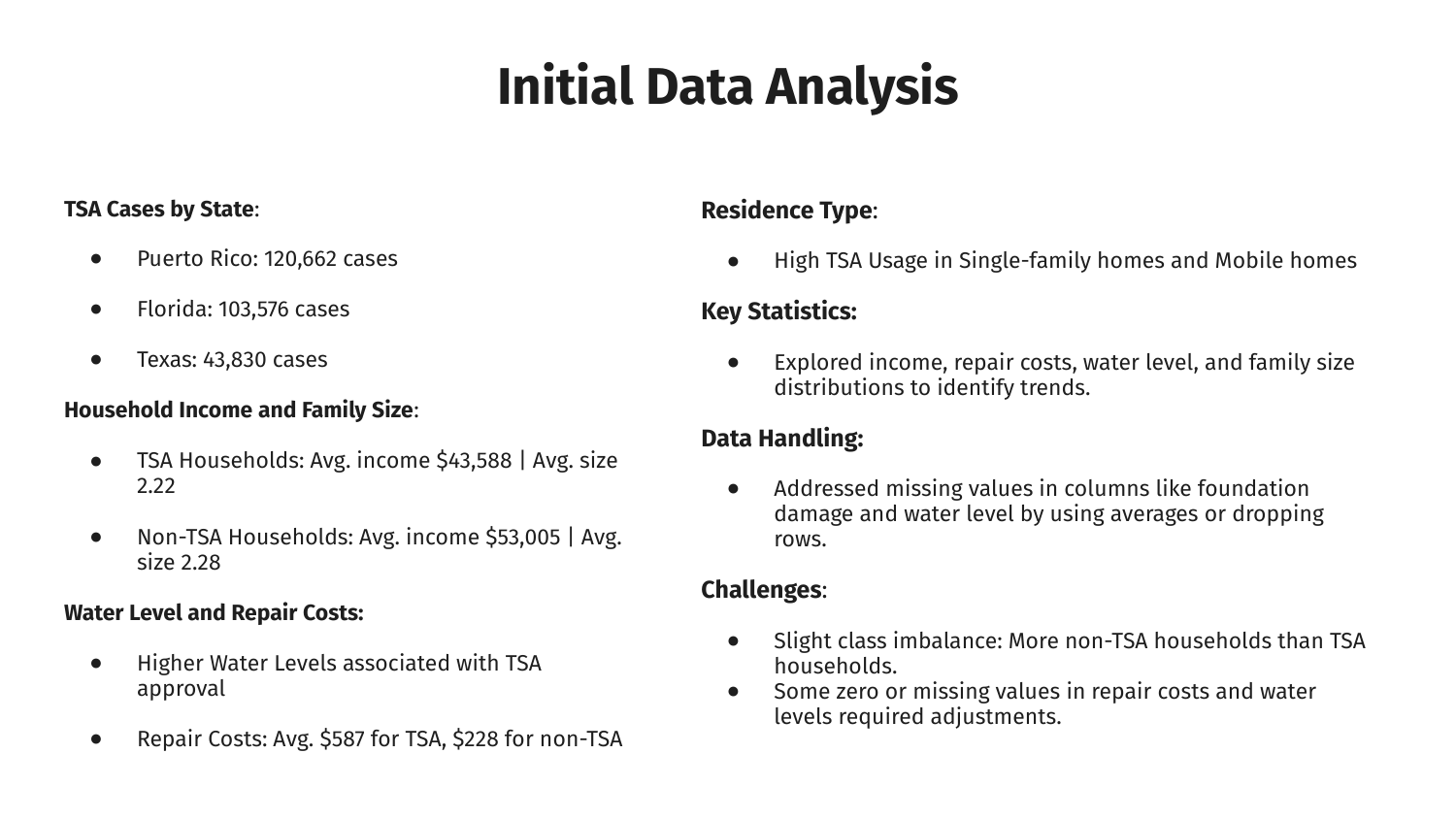

# Initial Data Analysis
TSA Cases by State:
Puerto Rico: 120,662 cases

Florida: 103,576 cases

Texas: 43,830 cases

Household Income and Family Size:

TSA Households: Avg. income $43,588 | Avg. size 2.22

Non-TSA Households: Avg. income $53,005 | Avg. size 2.28

Water Level and Repair Costs:

Higher Water Levels associated with TSA approval

Repair Costs: Avg. $587 for TSA, $228 for non-TSA

Residence Type:
High TSA Usage in Single-family homes and Mobile homes
Key Statistics:
Explored income, repair costs, water level, and family size distributions to identify trends.
Data Handling:
Addressed missing values in columns like foundation damage and water level by using averages or dropping rows.
Challenges:
Slight class imbalance: More non-TSA households than TSA households.
Some zero or missing values in repair costs and water levels required adjustments.